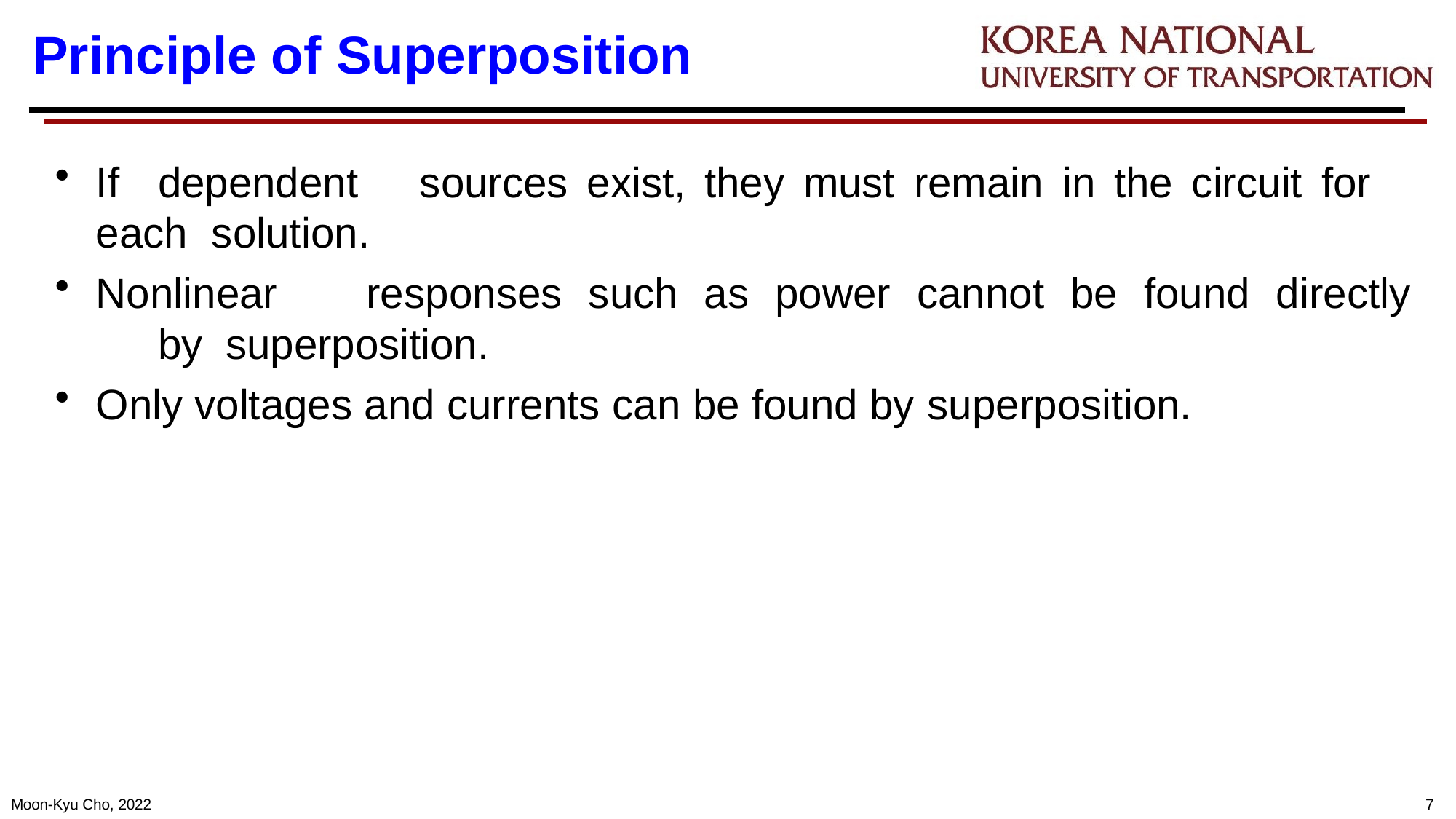

# Principle of Superposition
If	dependent	sources	exist,	they	must	remain	in	the	circuit	for	each  solution.
Nonlinear	responses	such	as	power	cannot	be	found	directly	by  superposition.
Only voltages and currents can be found by superposition.
Moon-Kyu Cho, 2022
7